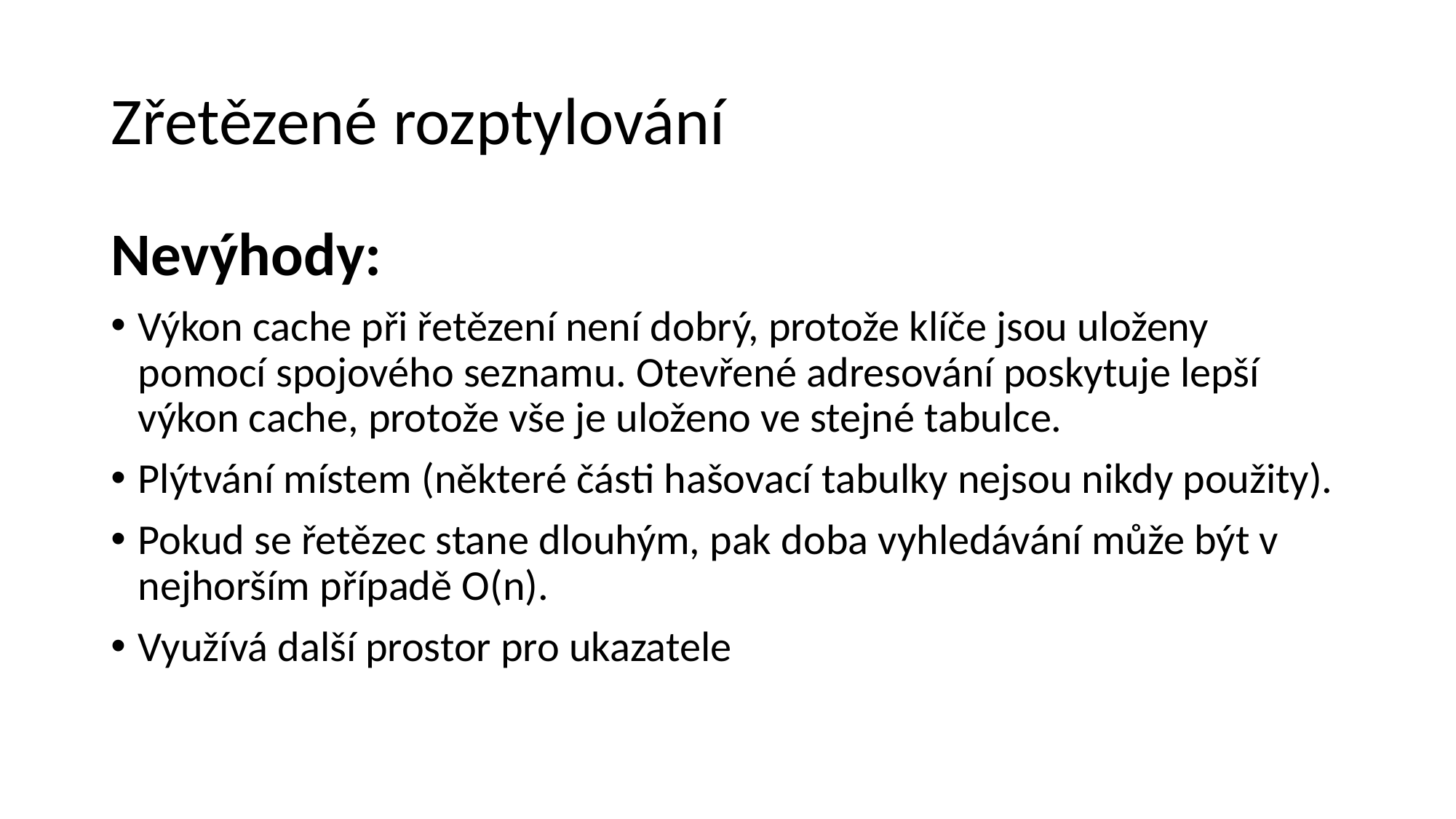

# Zřetězené rozptylování
Nevýhody:
Výkon cache při řetězení není dobrý, protože klíče jsou uloženy pomocí spojového seznamu. Otevřené adresování poskytuje lepší výkon cache, protože vše je uloženo ve stejné tabulce.
Plýtvání místem (některé části hašovací tabulky nejsou nikdy použity).
Pokud se řetězec stane dlouhým, pak doba vyhledávání může být v nejhorším případě O(n).
Využívá další prostor pro ukazatele